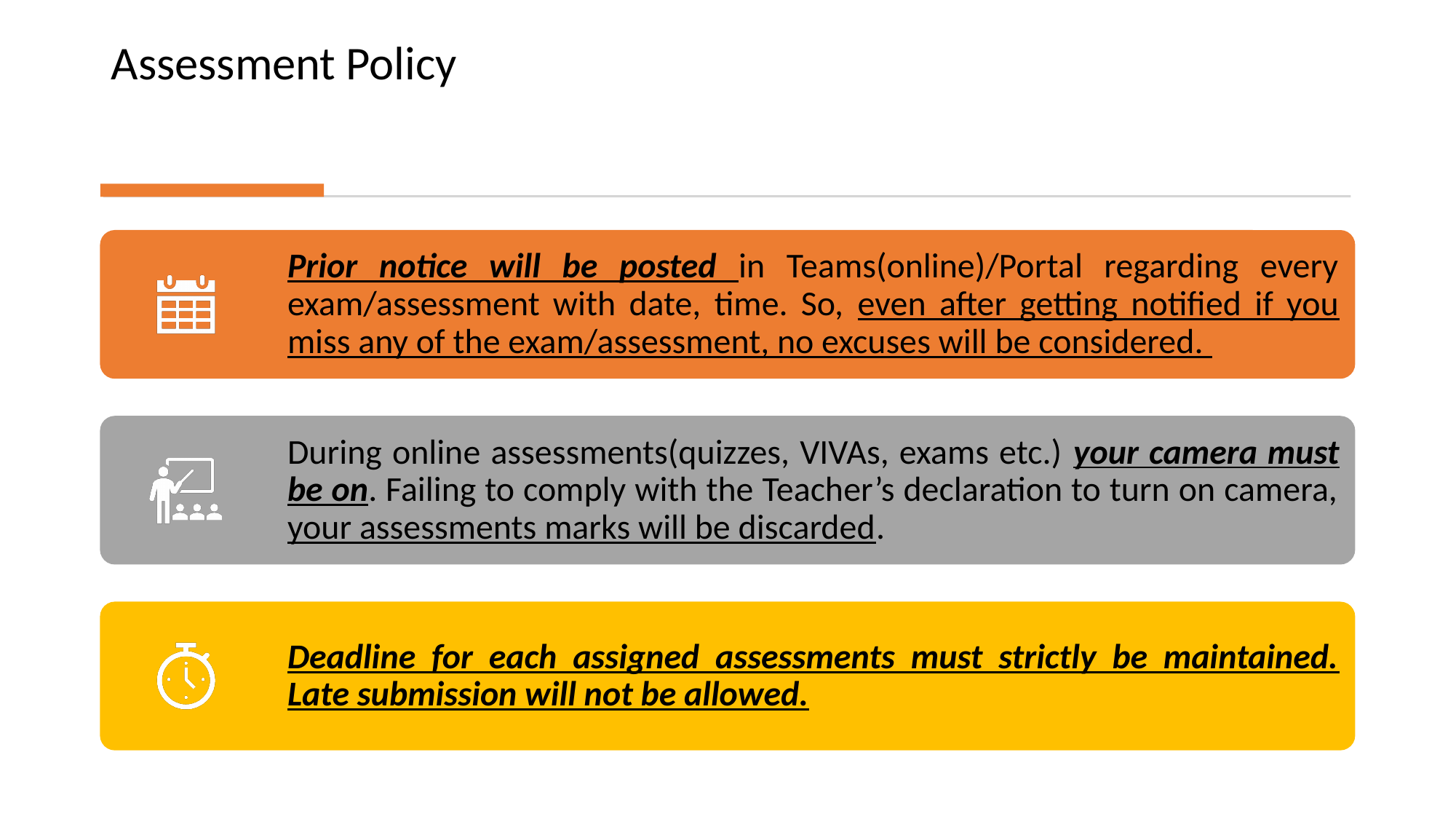

# Assessment Policy

Prior notice will be posted in Teams(online)/Portal regarding every exam/assessment with date, time. So, even after getting notified if you miss any of the exam/assessment, no excuses will be considered.
During online assessments(quizzes, VIVAs, exams etc.) your camera must be on. Failing to comply with the Teacher’s declaration to turn on camera, your assessments marks will be discarded.
Deadline for each assigned assessments must strictly be maintained. Late submission will not be allowed.